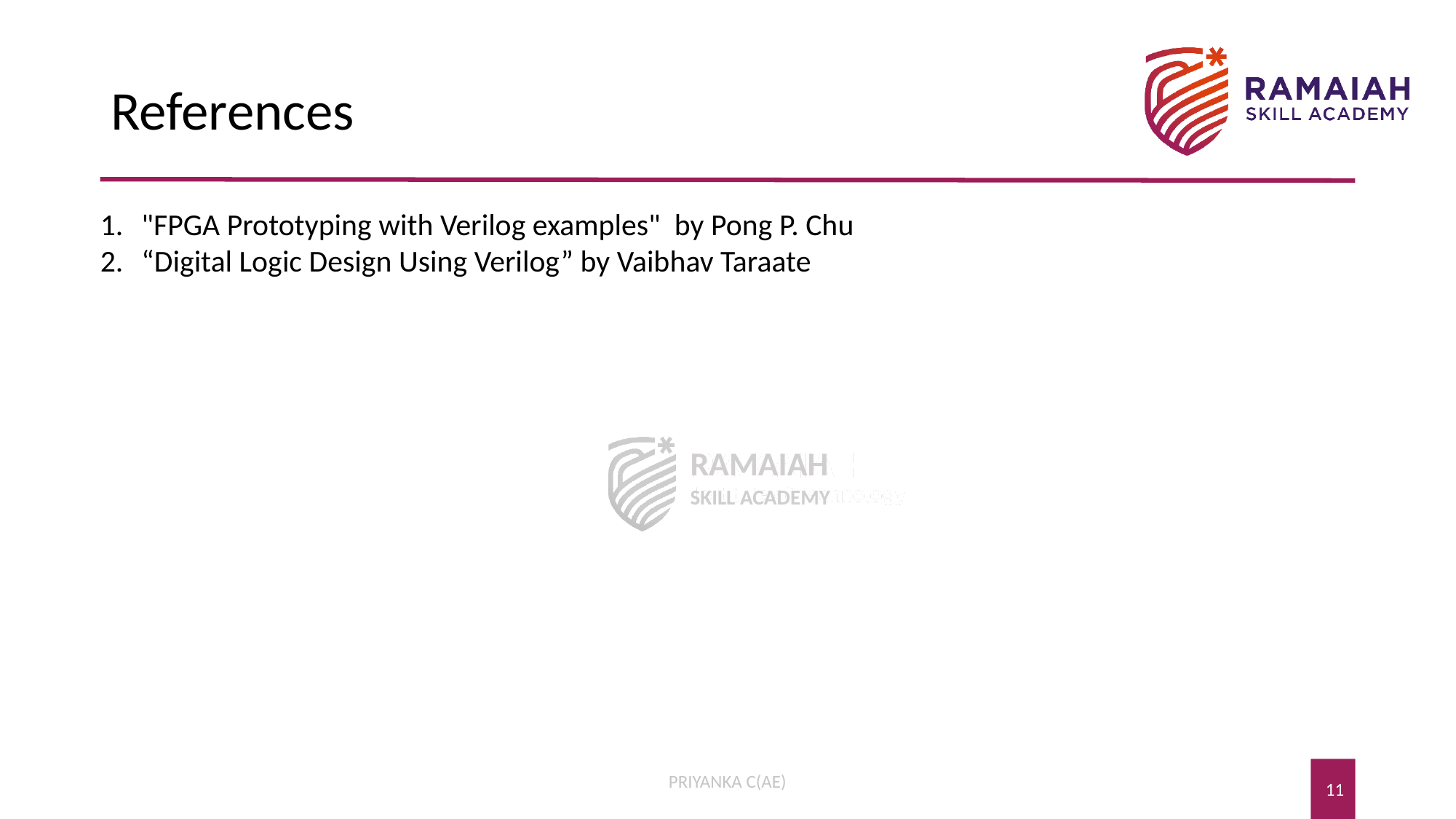

# References
"FPGA Prototyping with Verilog examples"  by Pong P. Chu
“Digital Logic Design Using Verilog” by Vaibhav Taraate
PRIYANKA C(AE)